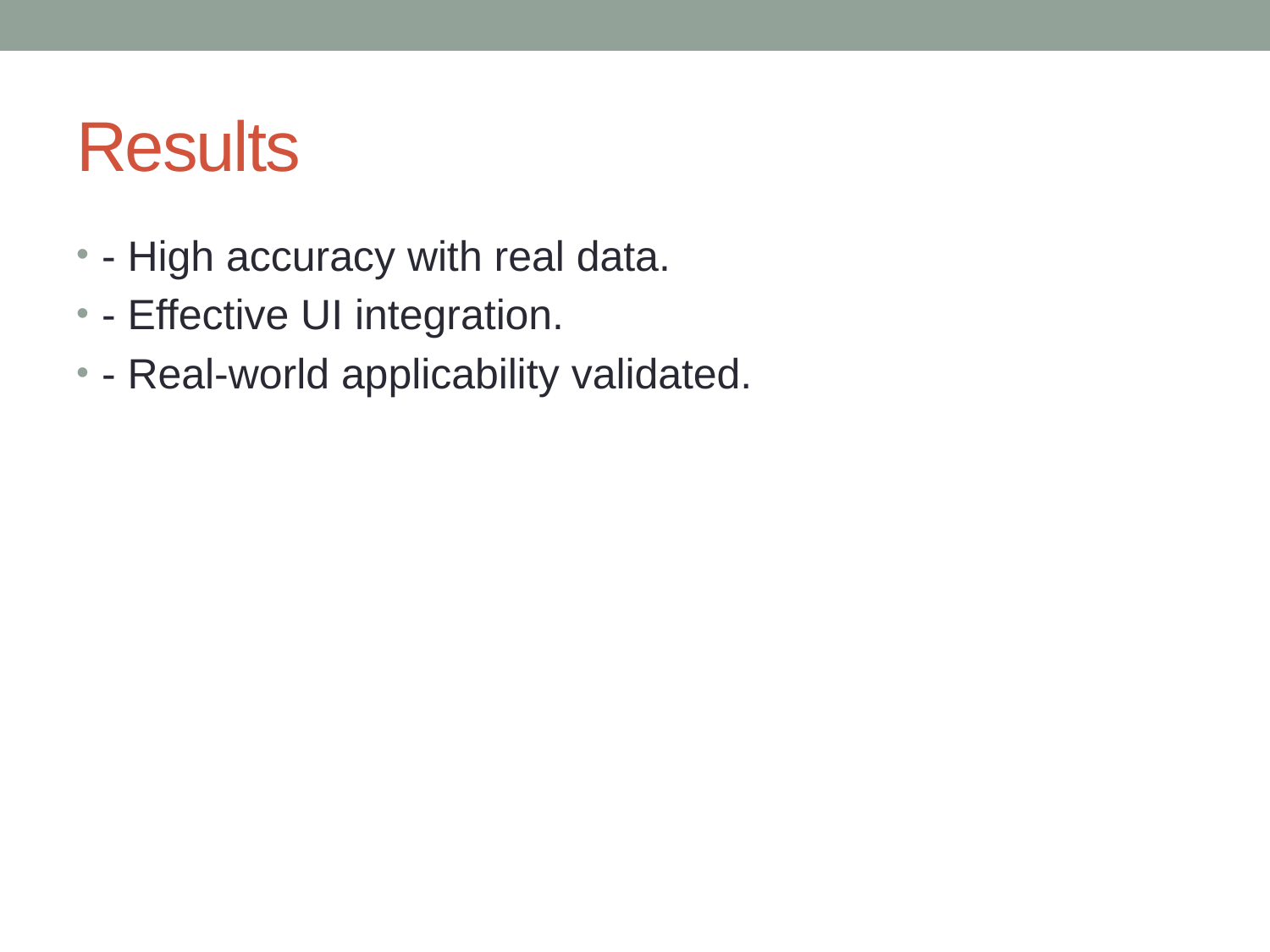

# Results
- High accuracy with real data.
- Effective UI integration.
- Real-world applicability validated.